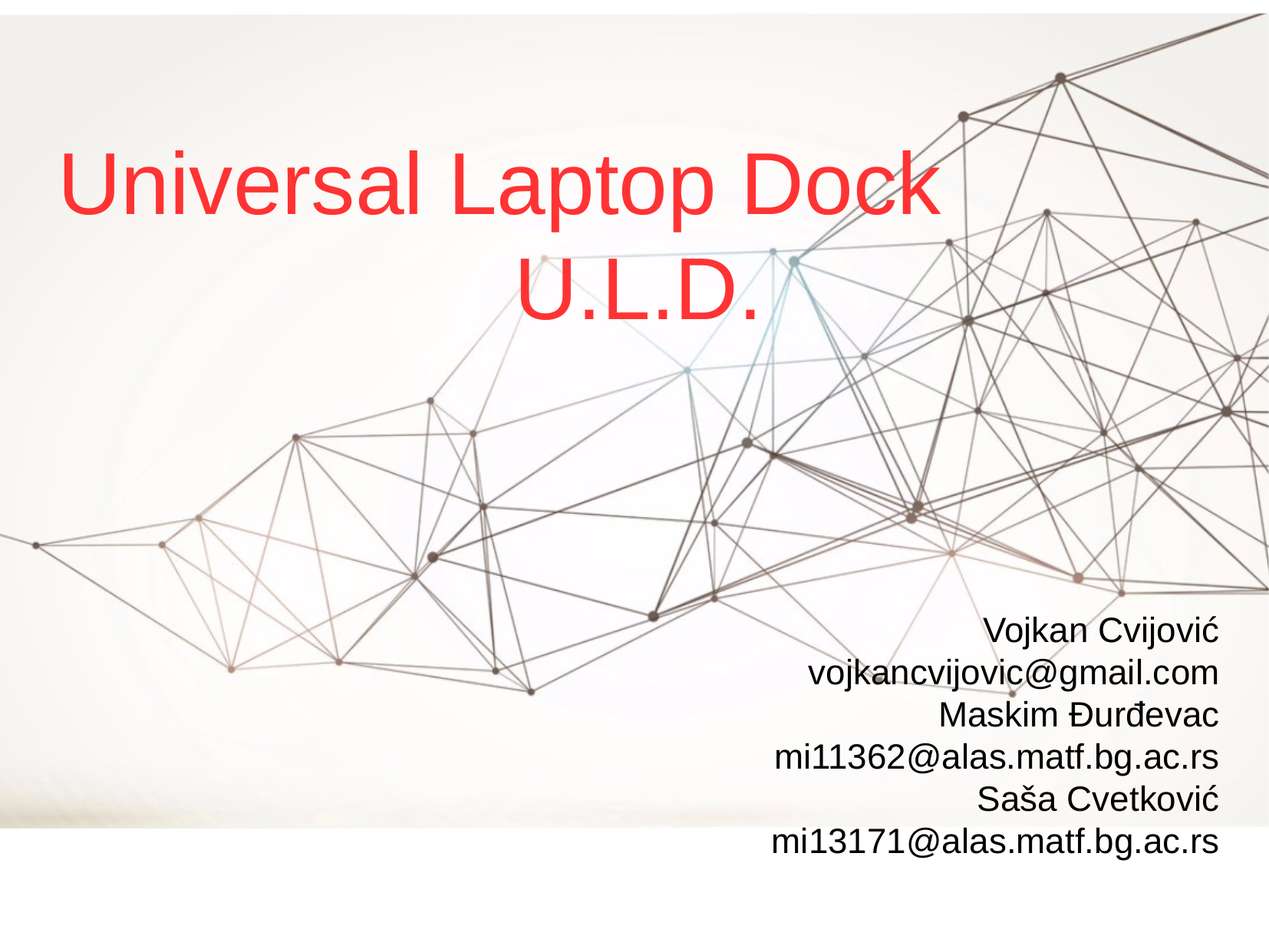

Universal Laptop Dock
U.L.D.

Vojkan Cvijović
vojkancvijovic@gmail.com
Maskim Đurđevac
mi11362@alas.matf.bg.ac.rs
Saša Cvetković
mi13171@alas.matf.bg.ac.rs